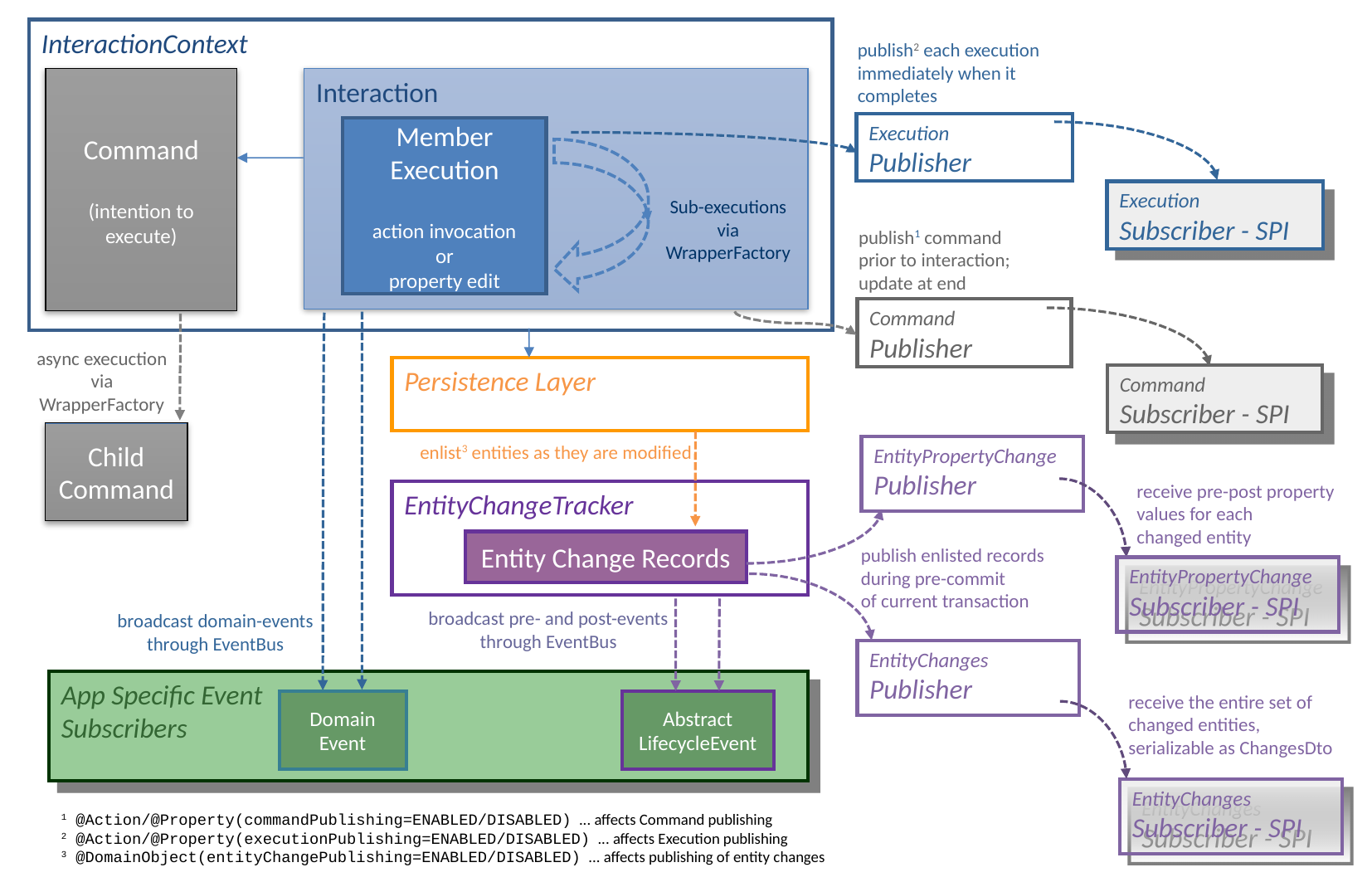

InteractionContext
publish2 each execution
immediately when it
completes
Command

(intention to execute)
Interaction
Execution
Publisher
Member
Execution

action invocation
or
property edit

Execution
Subscriber - SPI
Sub-executions
via
WrapperFactory
publish1 command
prior to interaction;
update at end

Command
Publisher

async execuction
via
WrapperFactory
Persistence Layer
Command
Subscriber - SPI

Child
Command

enlist3 entities as they are modified
EntityPropertyChange
Publisher
receive pre-post property
values for each
changed entity

EntityChangeTracker

Entity Change Records
publish enlisted records
during pre-commit
of current transaction
EntityPropertyChange
Subscriber - SPI

broadcast pre- and post-events
through EventBus
broadcast domain-events
through EventBus
EntityChanges
Publisher
App Specific Event
Subscribers
receive the entire set of
changed entities,
serializable as ChangesDto
Domain
Event
Abstract
LifecycleEvent

EntityChanges
Subscriber - SPI
1 @Action/@Property(commandPublishing=ENABLED/DISABLED) ... affects Command publishing
2 @Action/@Property(executionPublishing=ENABLED/DISABLED) ... affects Execution publishing
3 @DomainObject(entityChangePublishing=ENABLED/DISABLED) ... affects publishing of entity changes